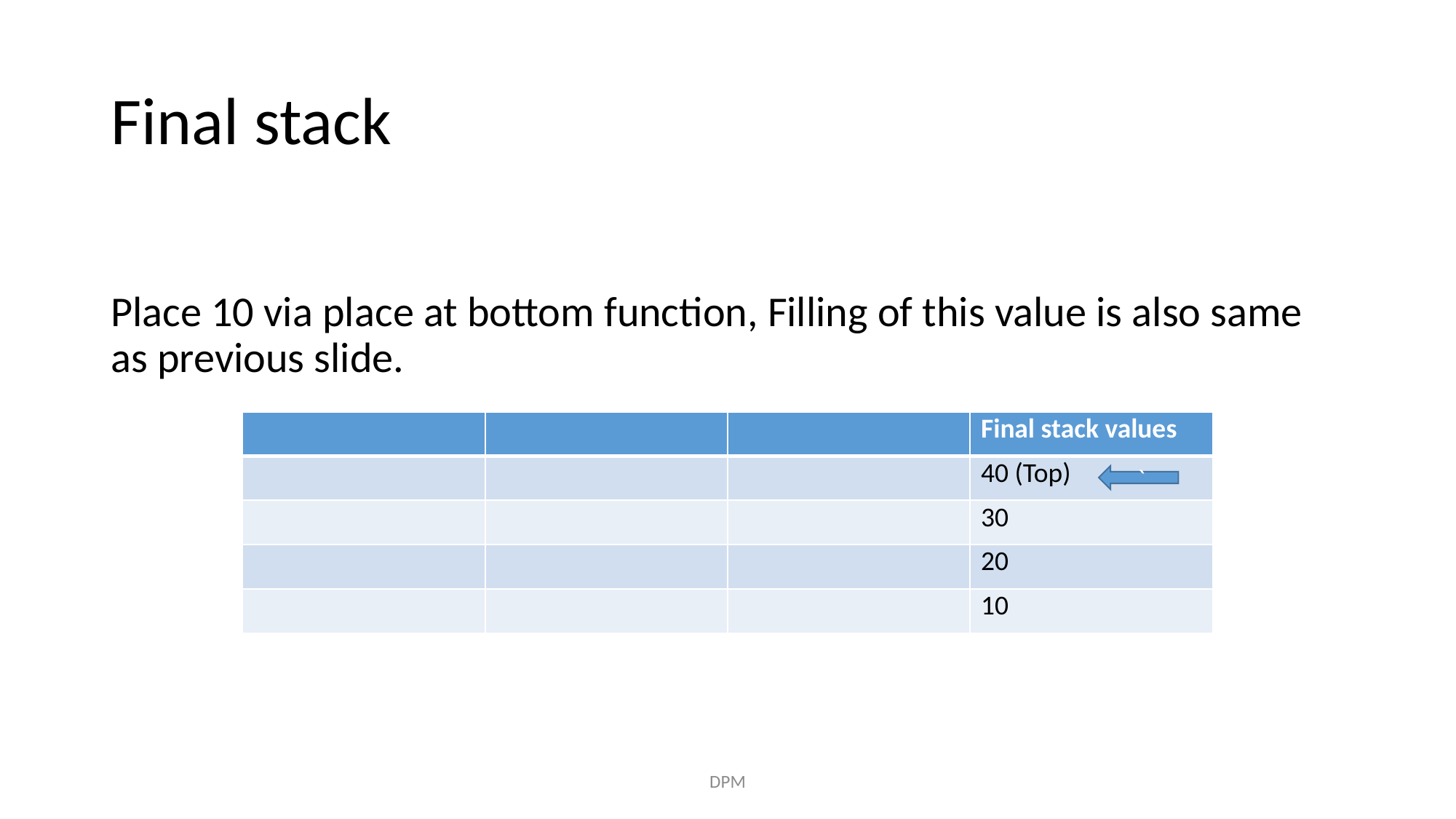

# Final stack

Place 10 via place at bottom function, Filling of this value is also same as previous slide.

|  |  |  | Final stack values |
| --- | --- | --- | --- |
|  |  |  | 40 (Top) |
|  |  |  | 30 |
|  |  |  | 20 |
|  |  |  | 10 |
`
DPM